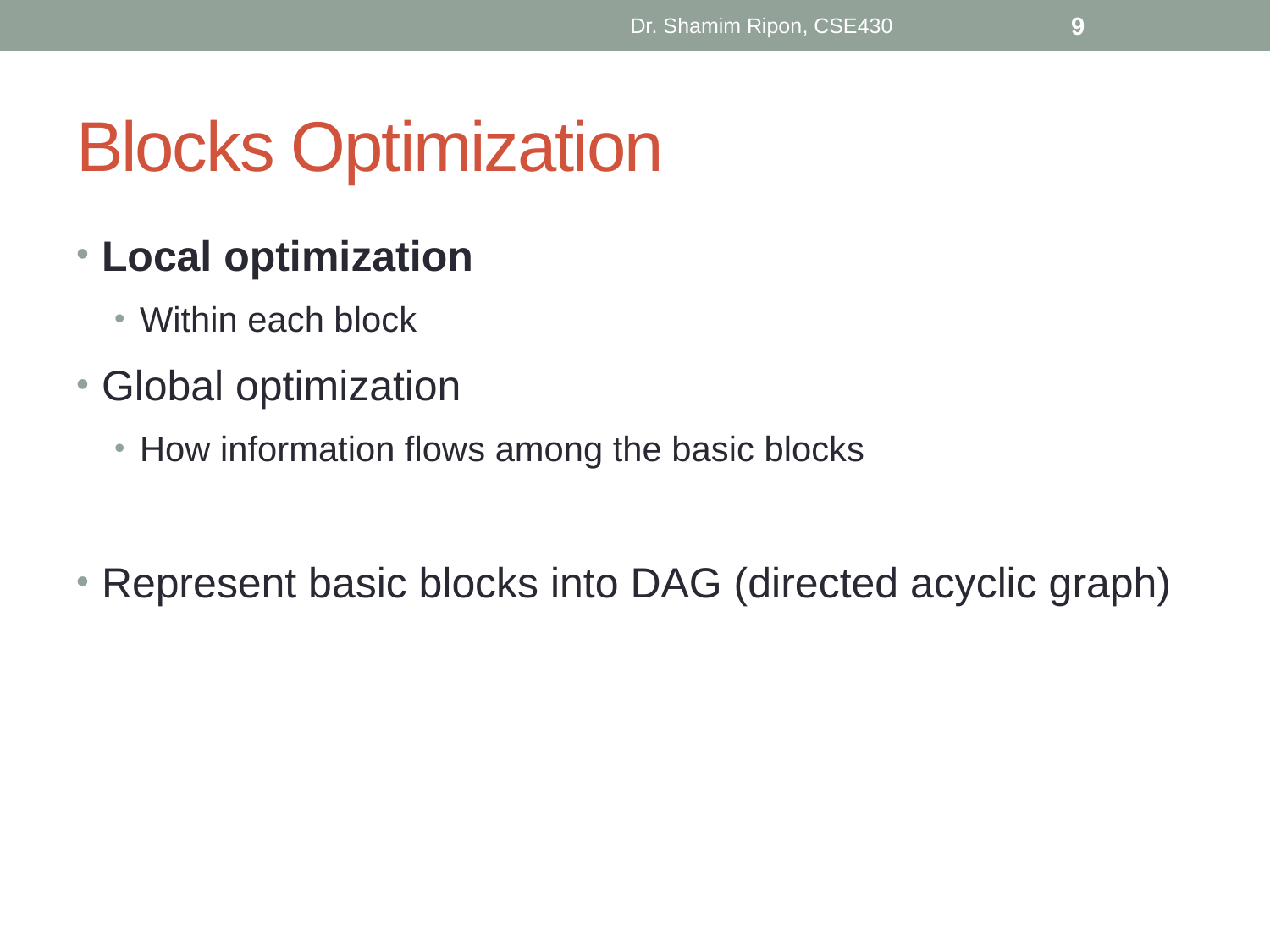

Dr. Shamim Ripon, CSE430
9
# Blocks Optimization
Local optimization
Within each block
Global optimization
How information flows among the basic blocks

Represent basic blocks into DAG (directed acyclic graph)